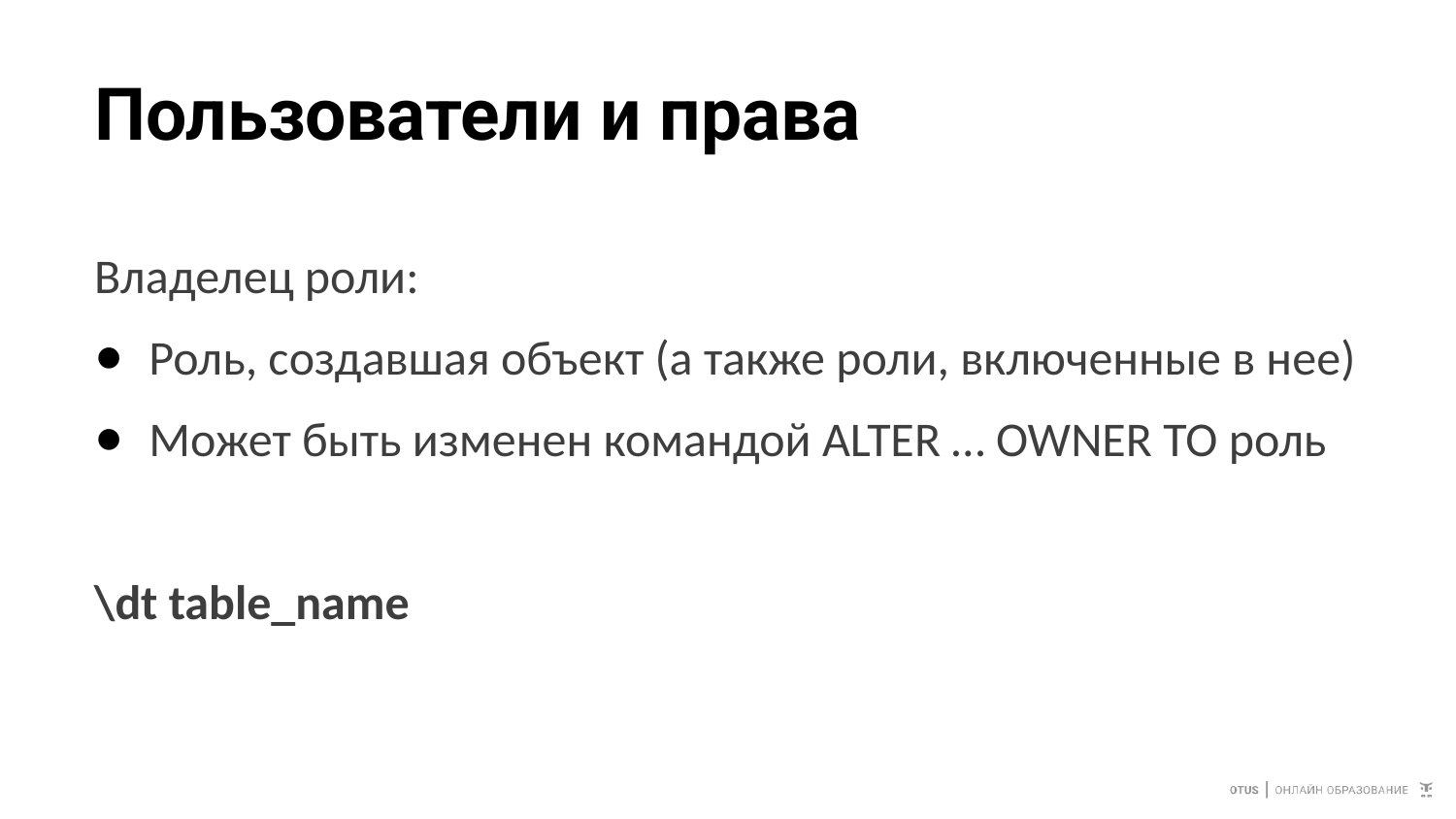

# Пользователи и права
Владелец роли:
Роль, создавшая объект (а также роли, включенные в нее)
Может быть изменен командой ALTER … OWNER TO роль

\dt table_name